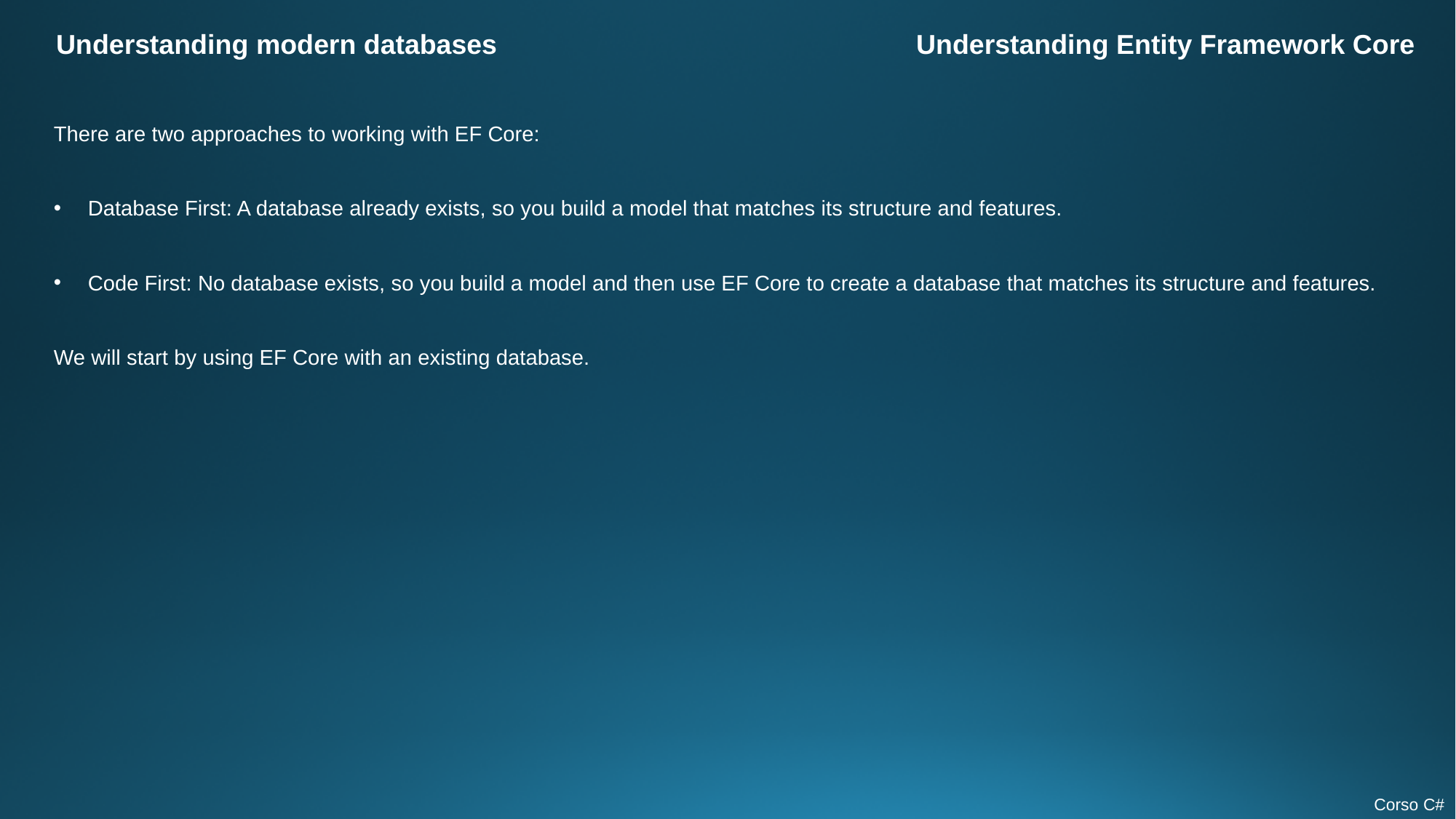

Understanding modern databases
Understanding Entity Framework Core
There are two approaches to working with EF Core:
Database First: A database already exists, so you build a model that matches its structure and features.
Code First: No database exists, so you build a model and then use EF Core to create a database that matches its structure and features.
We will start by using EF Core with an existing database.
Corso C#